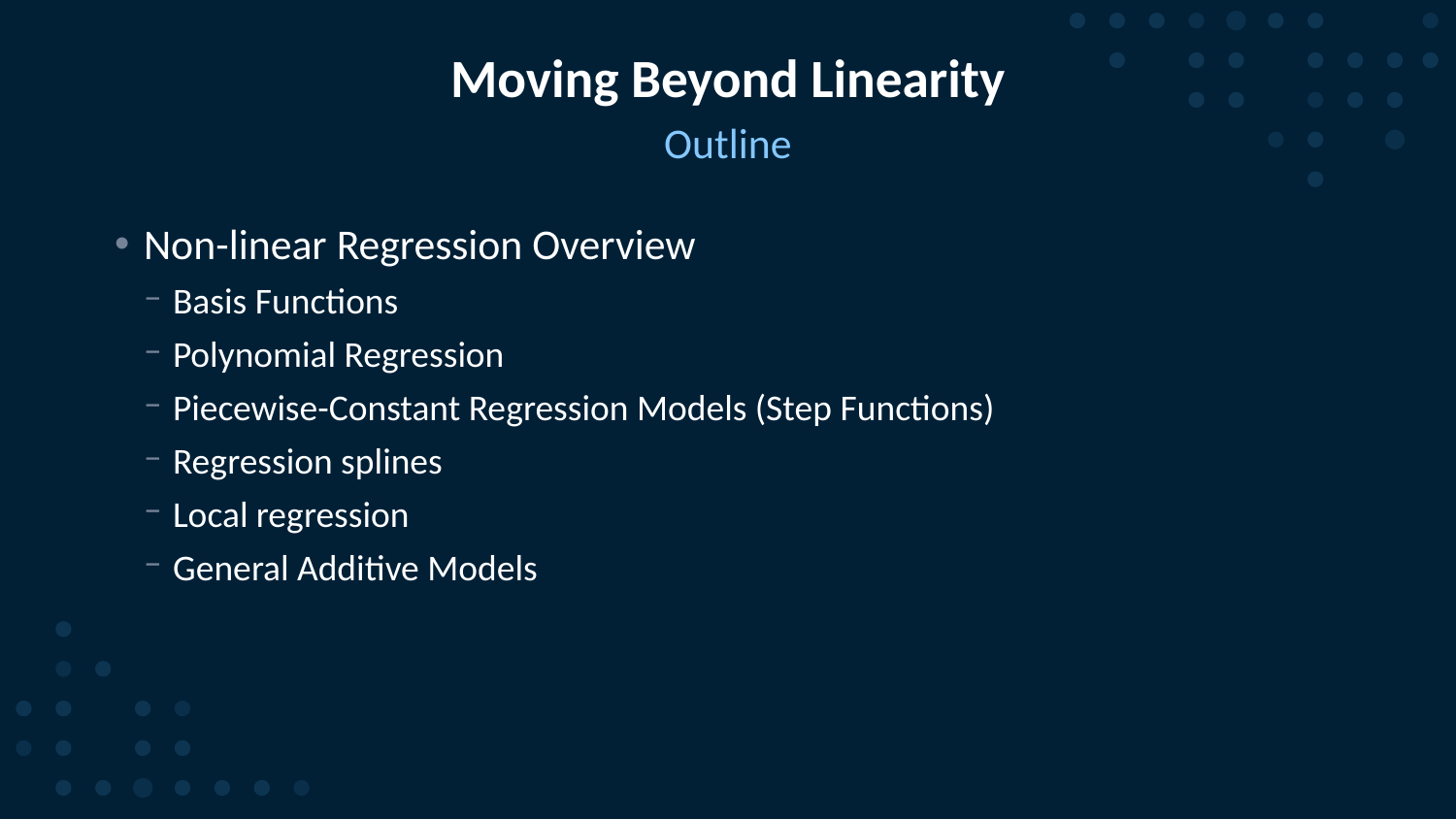

# Moving Beyond Linearity
Outline
Non-linear Regression Overview
Basis Functions
Polynomial Regression
Piecewise-Constant Regression Models (Step Functions)
Regression splines
Local regression
General Additive Models